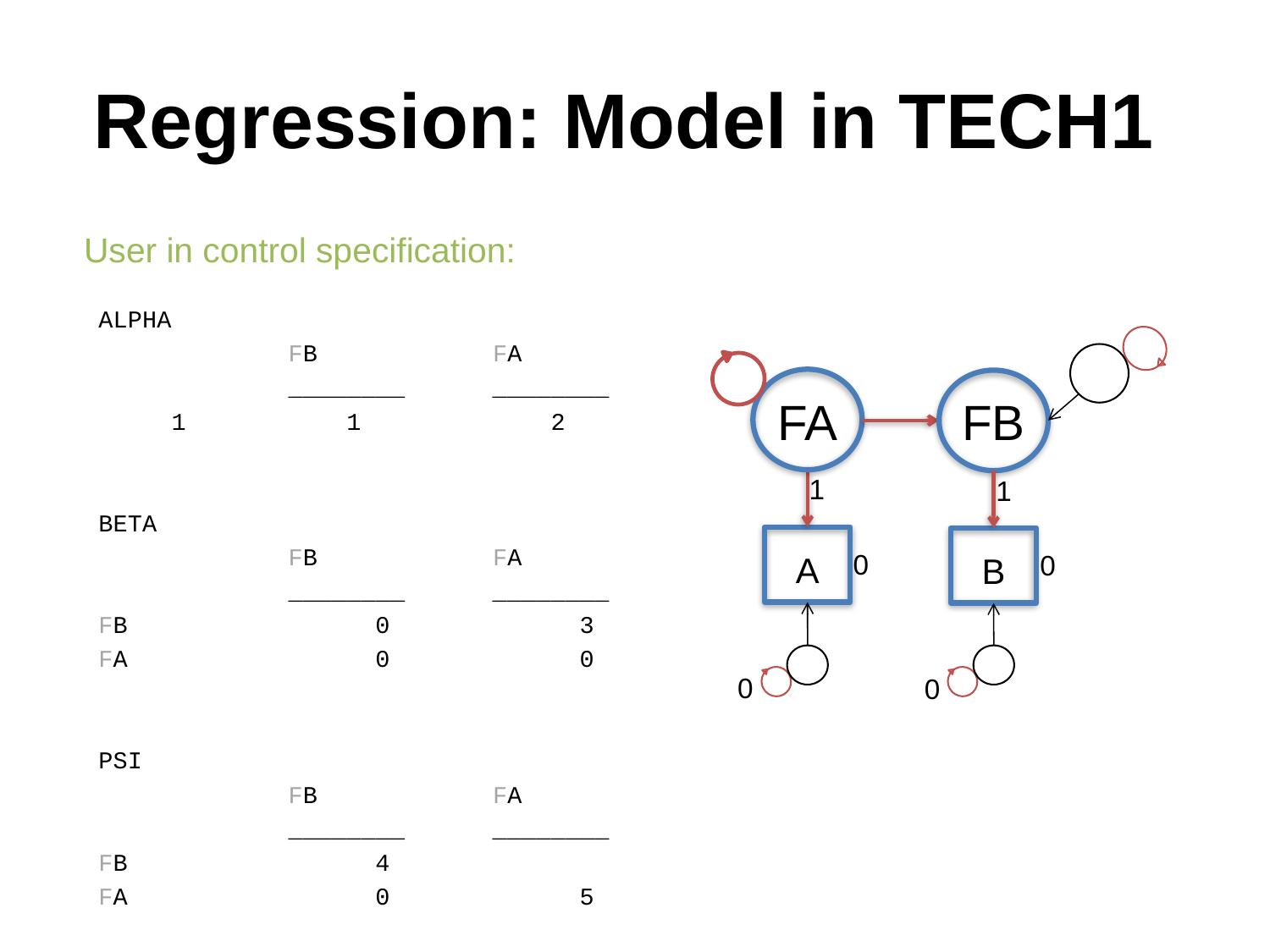

# Regression: Model in TECH1
User in control specification:
 ALPHA
              FB            FA
              ________      ________
      1           1             2

 BETA
              FB            FA
              ________      ________
 FB                 0             3
 FA                 0             0

 PSI
              FB            FA
              ________      ________
 FB                 4
 FA                 0             5

FA
FB

A
B

1
1
0
0
0
0